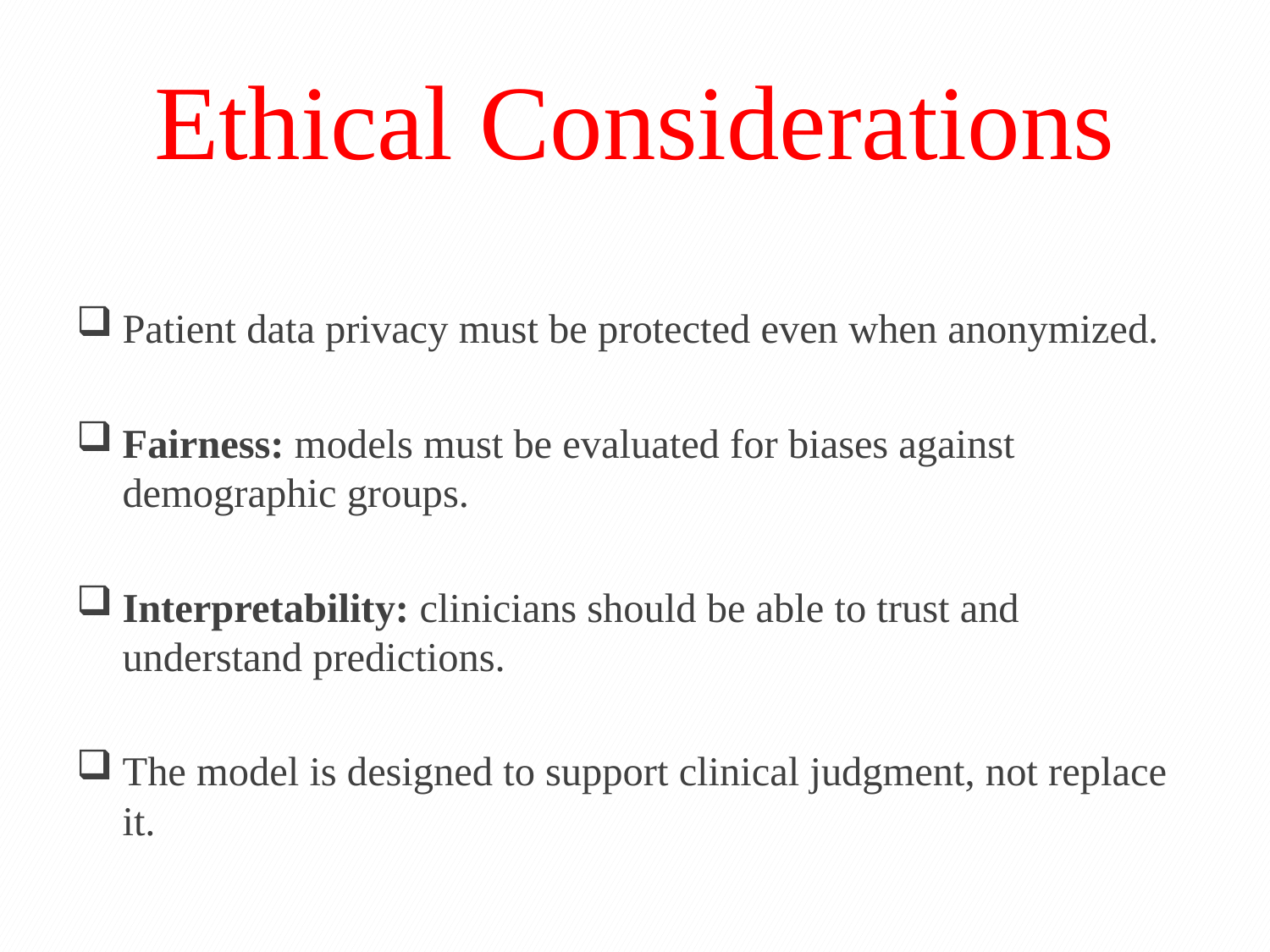

# Ethical Considerations

Patient data privacy must be protected even when anonymized.

Fairness: models must be evaluated for biases against demographic groups.

Interpretability: clinicians should be able to trust and understand predictions.

The model is designed to support clinical judgment, not replace it.